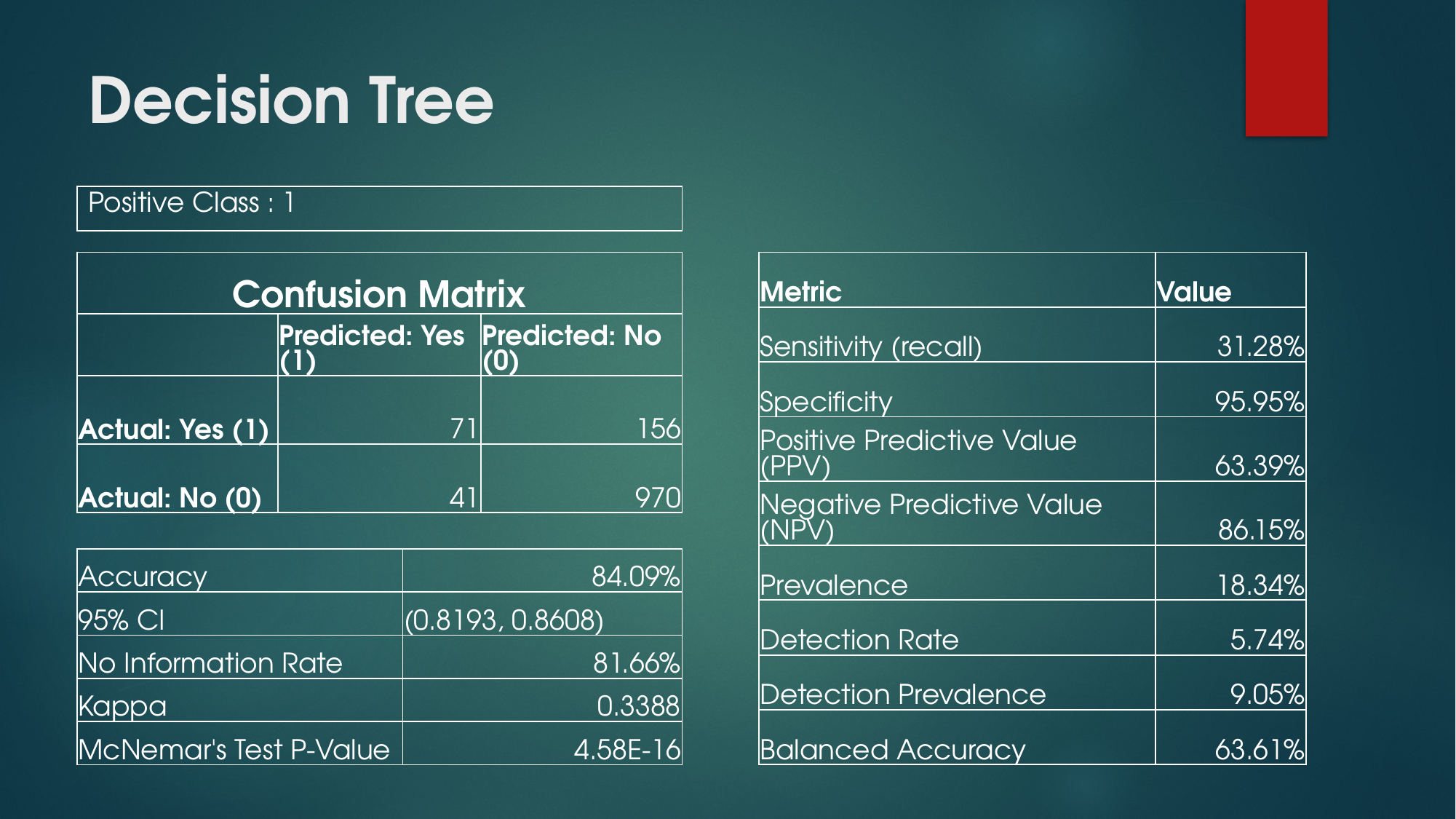

# Decision Tree
| Positive Class : 1 |
| --- |
| Confusion Matrix |  |  |
| --- | --- | --- |
|  | Predicted: Yes (1) | Predicted: No (0) |
| Actual: Yes (1) | 71 | 156 |
| Actual: No (0) | 41 | 970 |
| Metric | Value |
| --- | --- |
| Sensitivity (recall) | 31.28% |
| Specificity | 95.95% |
| Positive Predictive Value (PPV) | 63.39% |
| Negative Predictive Value (NPV) | 86.15% |
| Prevalence | 18.34% |
| Detection Rate | 5.74% |
| Detection Prevalence | 9.05% |
| Balanced Accuracy | 63.61% |
| Accuracy | 84.09% |
| --- | --- |
| 95% CI | (0.8193, 0.8608) |
| No Information Rate | 81.66% |
| Kappa | 0.3388 |
| McNemar's Test P-Value | 4.58E-16 |